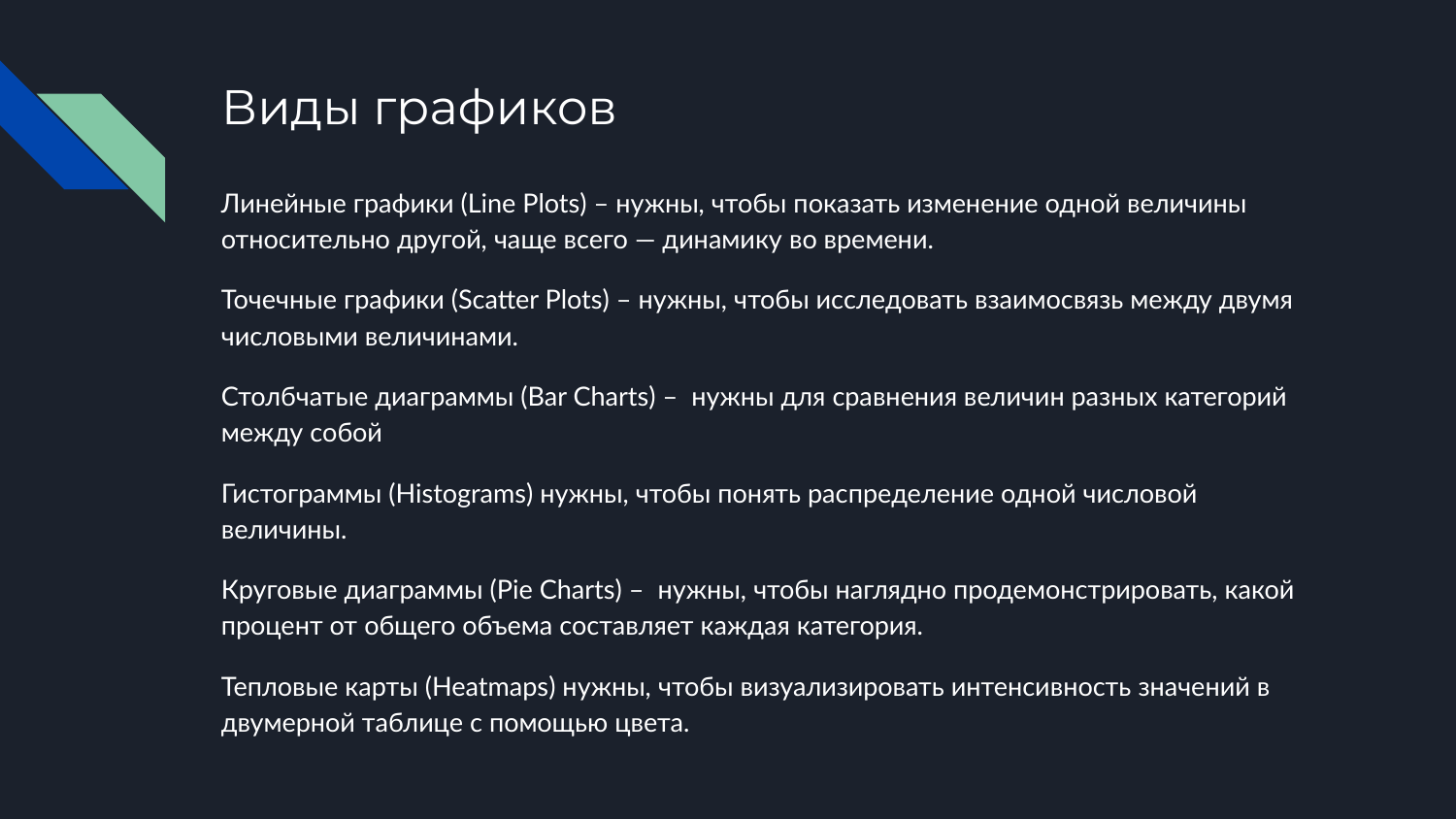

# Виды графиков
Линейные графики (Line Plots) – нужны, чтобы показать изменение одной величины относительно другой, чаще всего — динамику во времени.
Точечные графики (Scatter Plots) – нужны, чтобы исследовать взаимосвязь между двумя числовыми величинами.
Столбчатые диаграммы (Bar Charts) –  нужны для сравнения величин разных категорий между собой
Гистограммы (Histograms) нужны, чтобы понять распределение одной числовой величины.
Круговые диаграммы (Pie Charts) –  нужны, чтобы наглядно продемонстрировать, какой процент от общего объема составляет каждая категория.
Тепловые карты (Heatmaps) нужны, чтобы визуализировать интенсивность значений в двумерной таблице с помощью цвета.